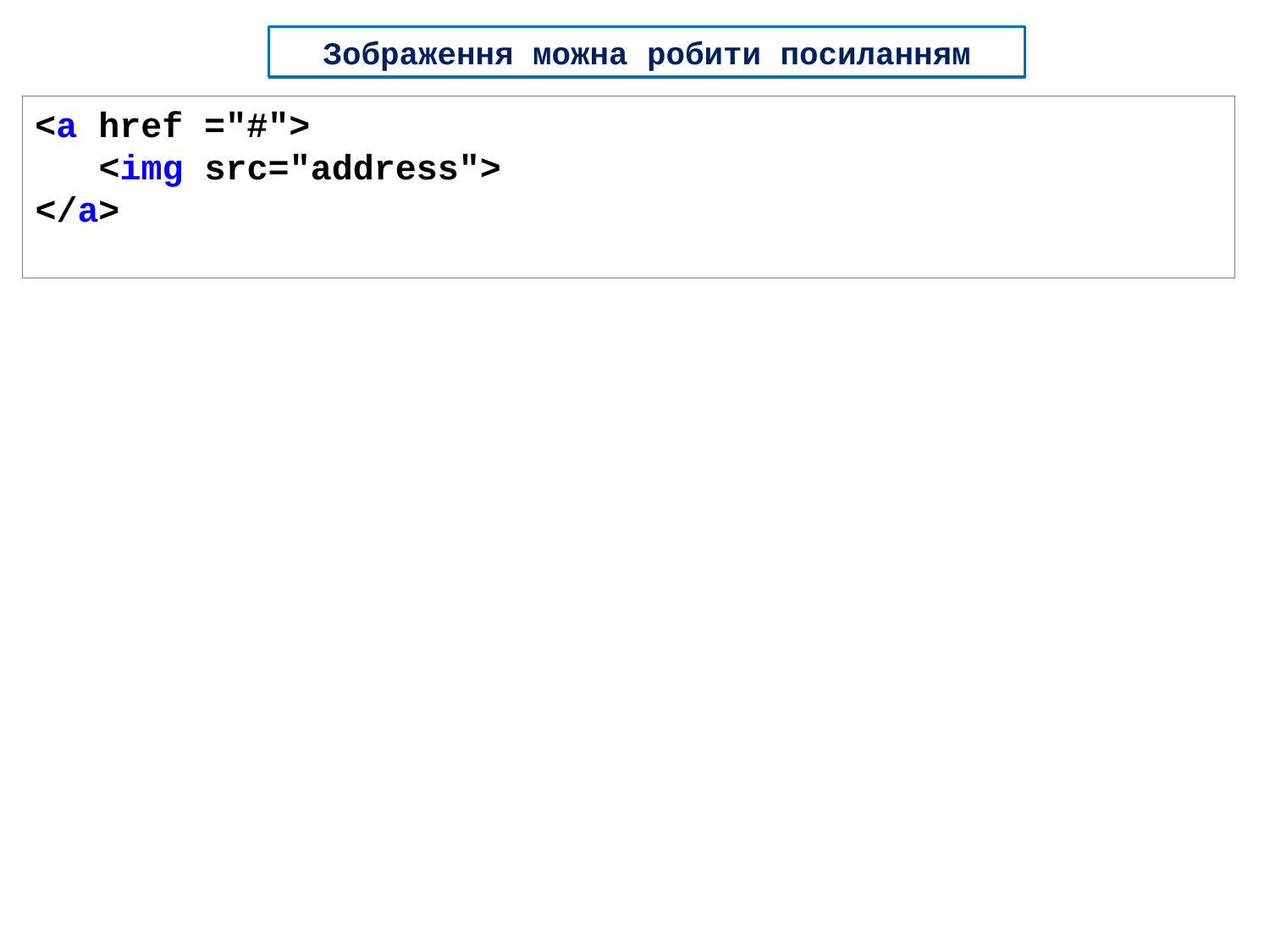

Зображення можна робити посиланням
<a href ="#">
   <img src="address">
</a>